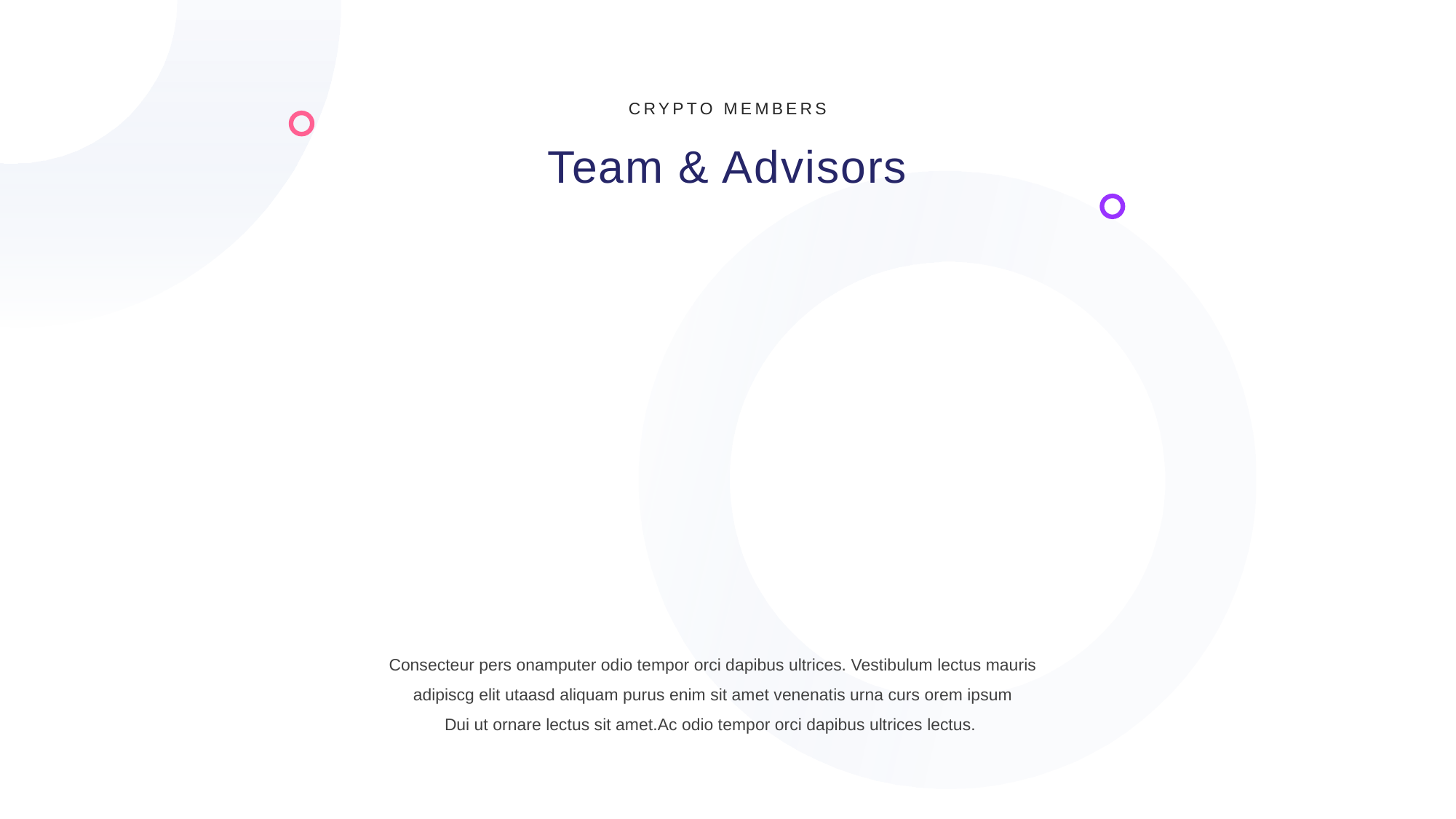

CRYPTO MEMBERS

Team & Advisors

Consecteur pers onamputer odio tempor orci dapibus ultrices. Vestibulum lectus mauris adipiscg elit utaasd aliquam purus enim sit amet venenatis urna curs orem ipsum
Dui ut ornare lectus sit amet.Ac odio tempor orci dapibus ultrices lectus.